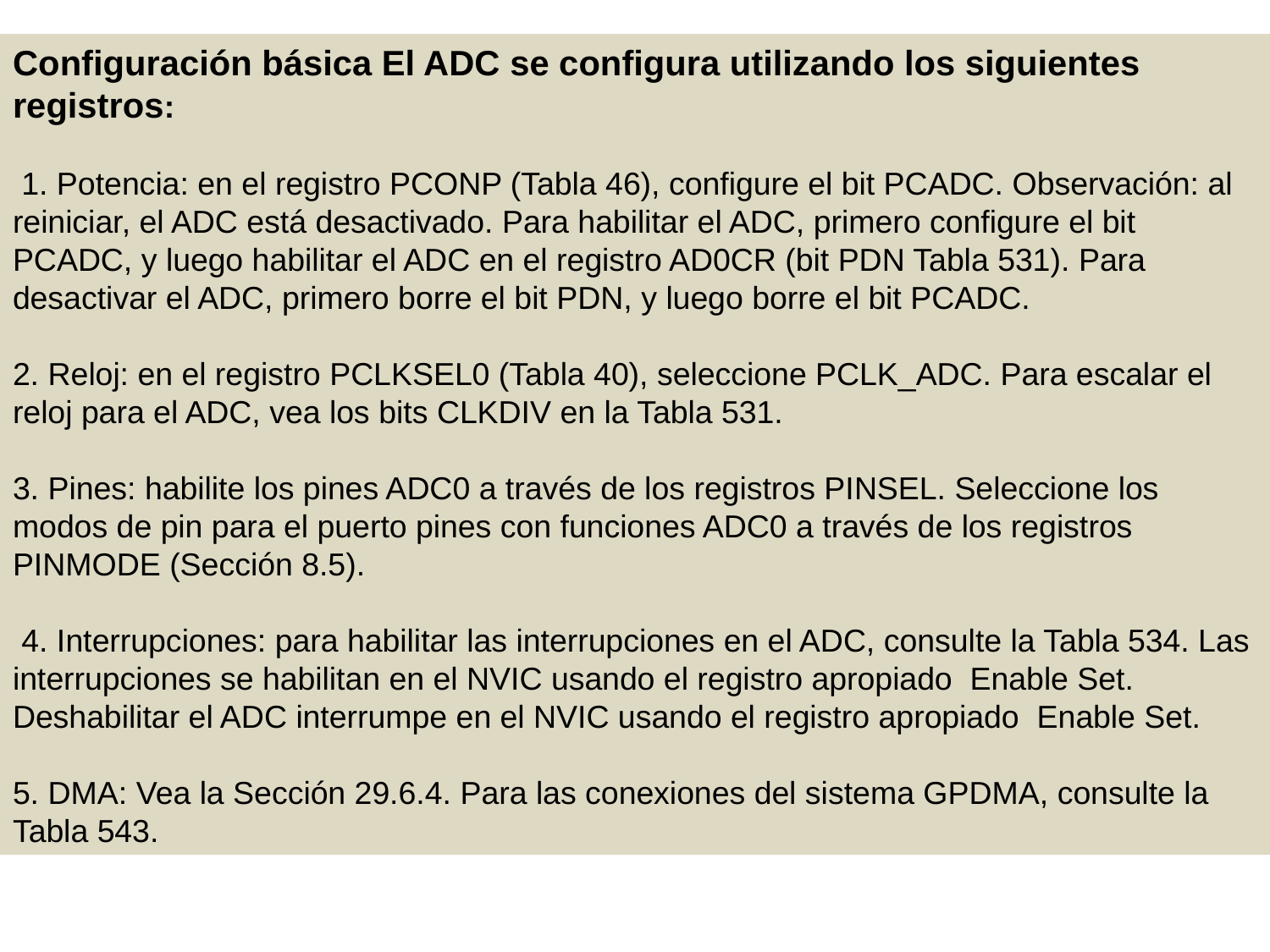

Configuración básica El ADC se configura utilizando los siguientes registros:

 1. Potencia: en el registro PCONP (Tabla 46), configure el bit PCADC. Observación: al reiniciar, el ADC está desactivado. Para habilitar el ADC, primero configure el bit PCADC, y luego habilitar el ADC en el registro AD0CR (bit PDN Tabla 531). Para desactivar el ADC, primero borre el bit PDN, y luego borre el bit PCADC.

2. Reloj: en el registro PCLKSEL0 (Tabla 40), seleccione PCLK_ADC. Para escalar el reloj para el ADC, vea los bits CLKDIV en la Tabla 531.

3. Pines: habilite los pines ADC0 a través de los registros PINSEL. Seleccione los modos de pin para el puerto pines con funciones ADC0 a través de los registros PINMODE (Sección 8.5).

 4. Interrupciones: para habilitar las interrupciones en el ADC, consulte la Tabla 534. Las interrupciones se habilitan en el NVIC usando el registro apropiado  Enable Set. Deshabilitar el ADC interrumpe en el NVIC usando el registro apropiado  Enable Set.

5. DMA: Vea la Sección 29.6.4. Para las conexiones del sistema GPDMA, consulte la Tabla 543.